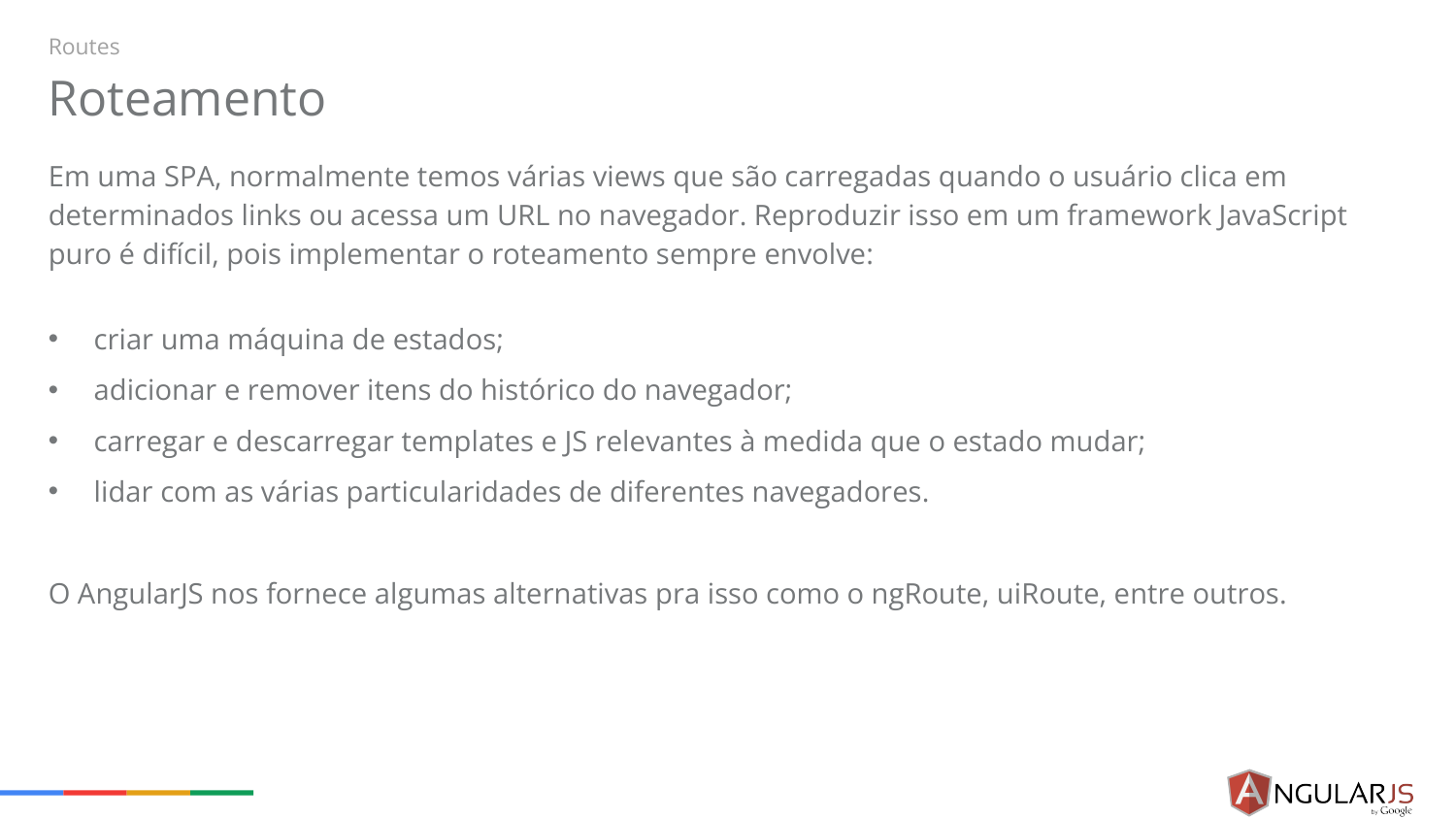

Routes
# Roteamento
Em uma SPA, normalmente temos várias views que são carregadas quando o usuário clica em determinados links ou acessa um URL no navegador. Reproduzir isso em um framework JavaScript puro é difícil, pois implementar o roteamento sempre envolve:
criar uma máquina de estados;
adicionar e remover itens do histórico do navegador;
carregar e descarregar templates e JS relevantes à medida que o estado mudar;
lidar com as várias particularidades de diferentes navegadores.

O AngularJS nos fornece algumas alternativas pra isso como o ngRoute, uiRoute, entre outros.